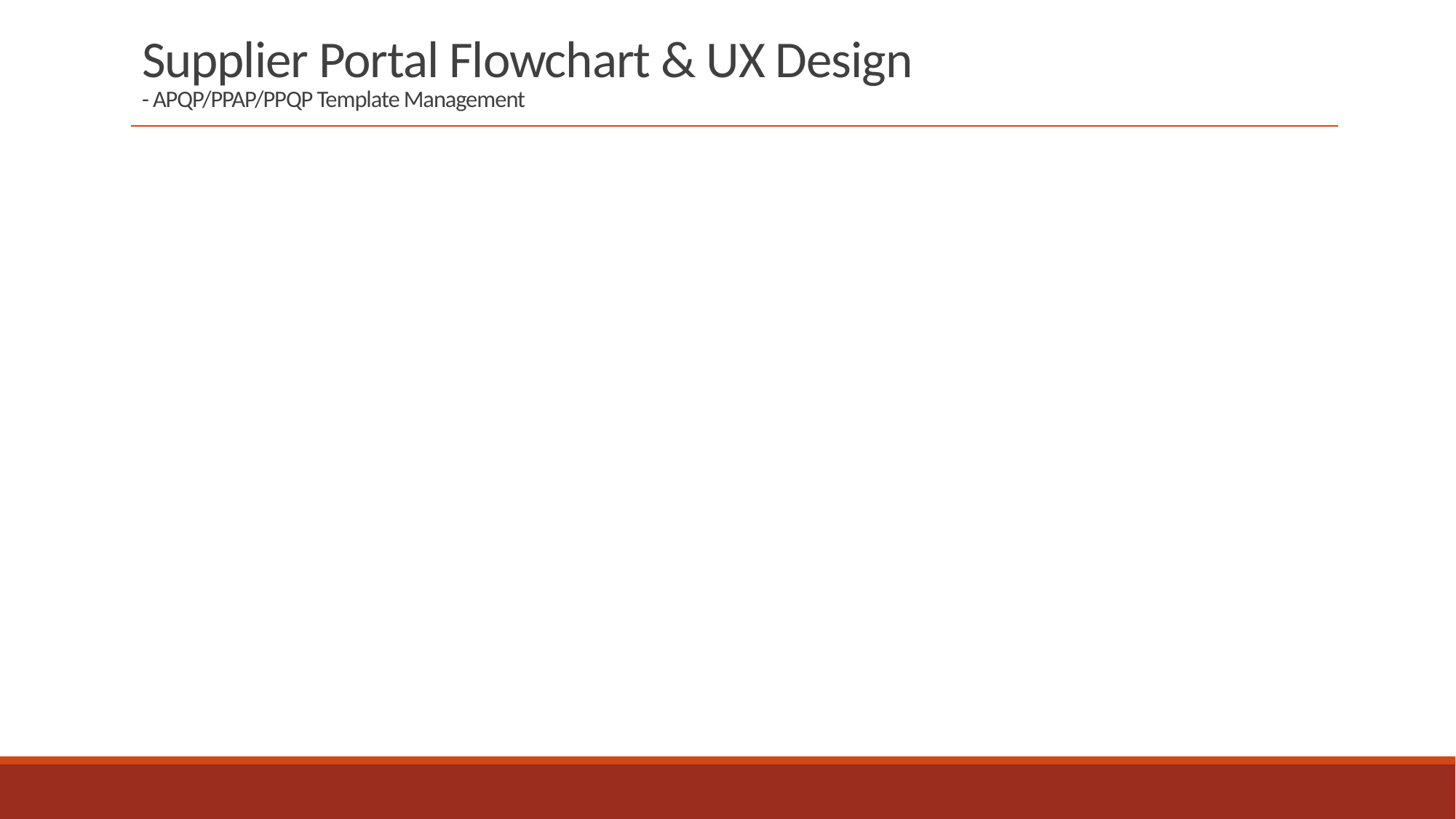

# Supplier Portal Flowchart & UX Design - APQP/PPAP/PPQP Template Management